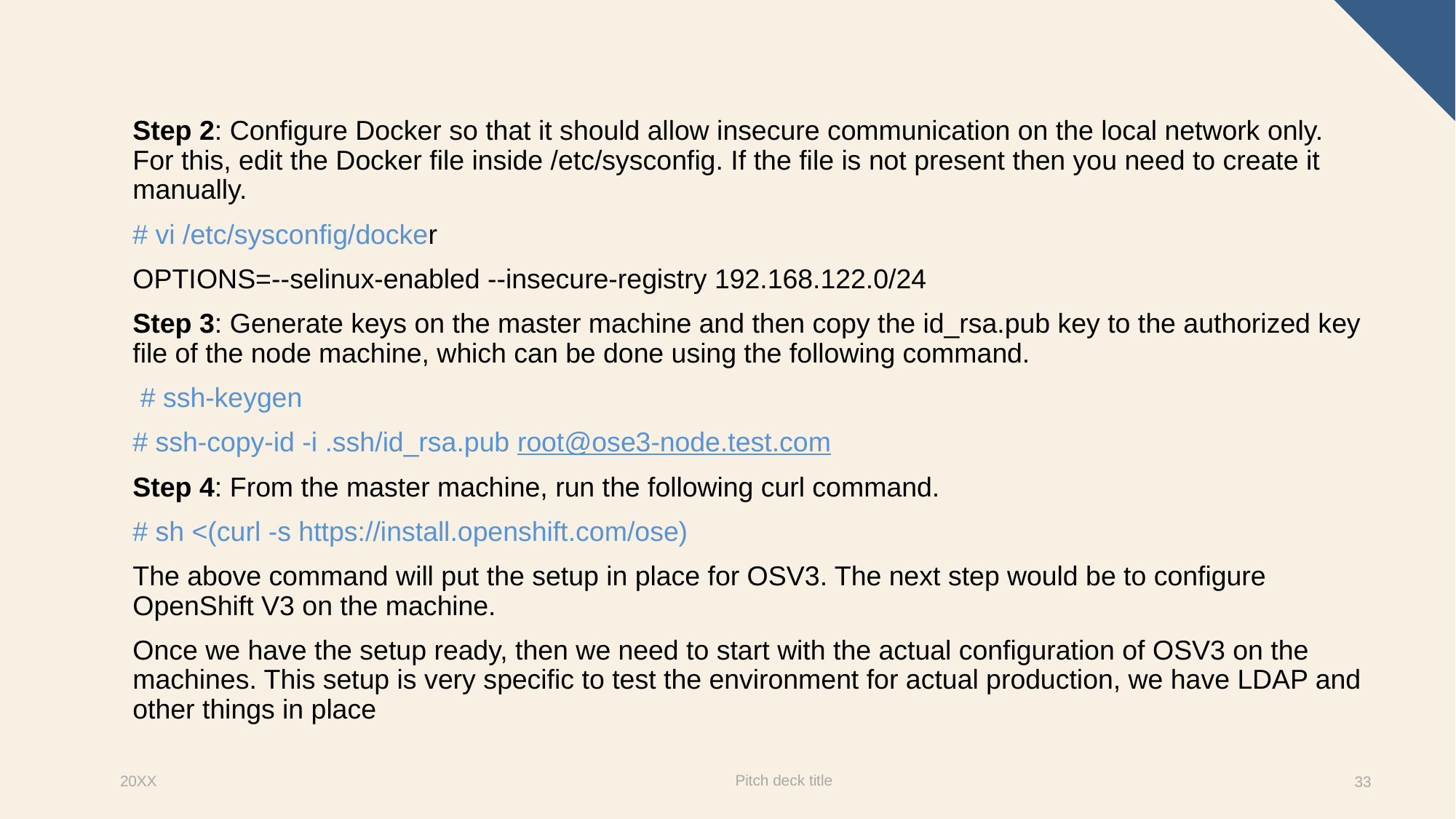

Step 2: Configure Docker so that it should allow insecure communication on the local network only. For this, edit the Docker file inside /etc/sysconfig. If the file is not present then you need to create it manually.
# vi /etc/sysconfig/docker
OPTIONS=--selinux-enabled --insecure-registry 192.168.122.0/24
Step 3: Generate keys on the master machine and then copy the id_rsa.pub key to the authorized key file of the node machine, which can be done using the following command.
 # ssh-keygen
# ssh-copy-id -i .ssh/id_rsa.pub root@ose3-node.test.com
Step 4: From the master machine, run the following curl command.
# sh <(curl -s https://install.openshift.com/ose)
The above command will put the setup in place for OSV3. The next step would be to configure OpenShift V3 on the machine.
Once we have the setup ready, then we need to start with the actual configuration of OSV3 on the machines. This setup is very specific to test the environment for actual production, we have LDAP and other things in place
Pitch deck title
20XX
33